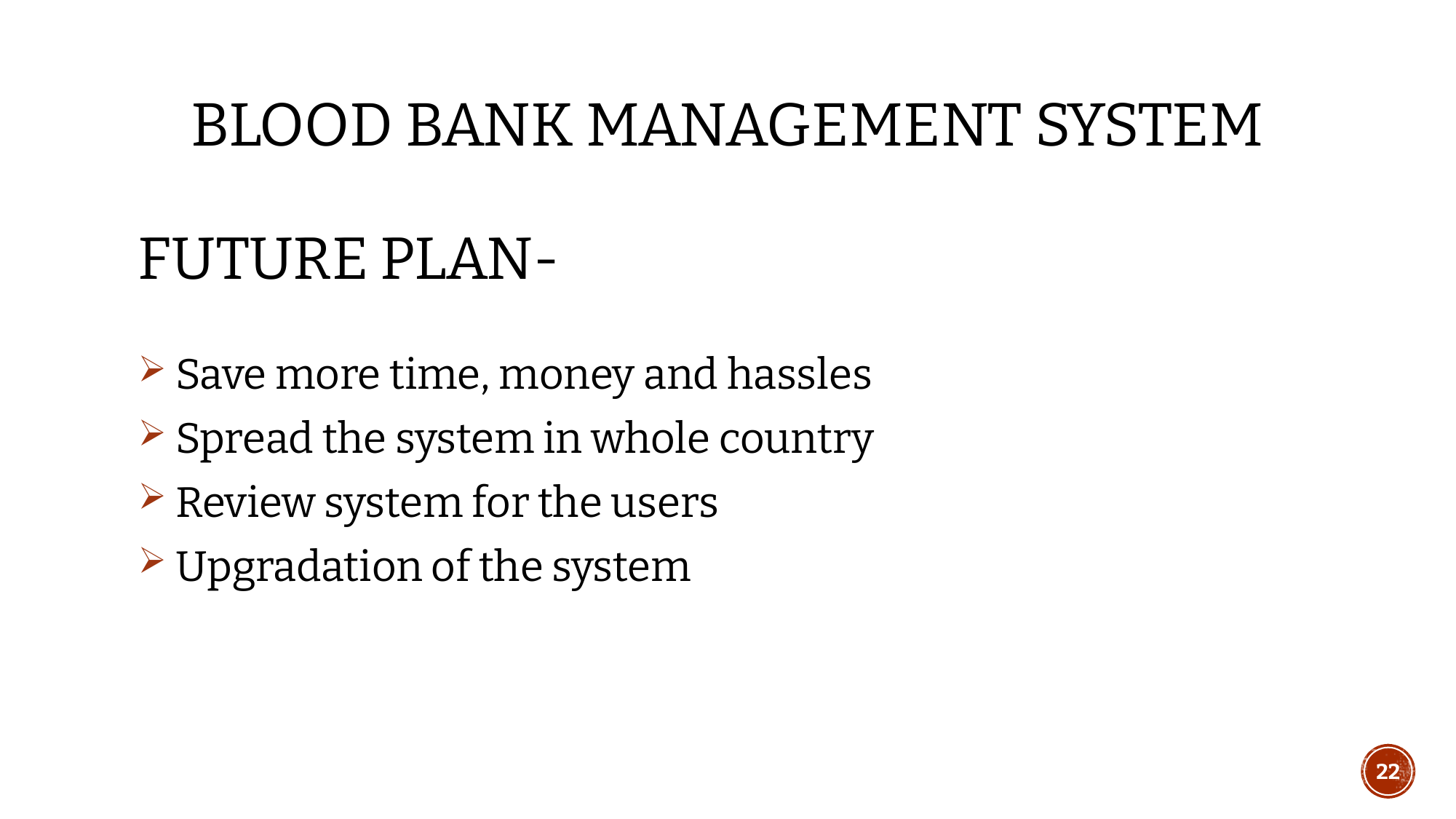

# blood bank management system
Future plan-
 Save more time, money and hassles
 Spread the system in whole country
 Review system for the users
 Upgradation of the system
22